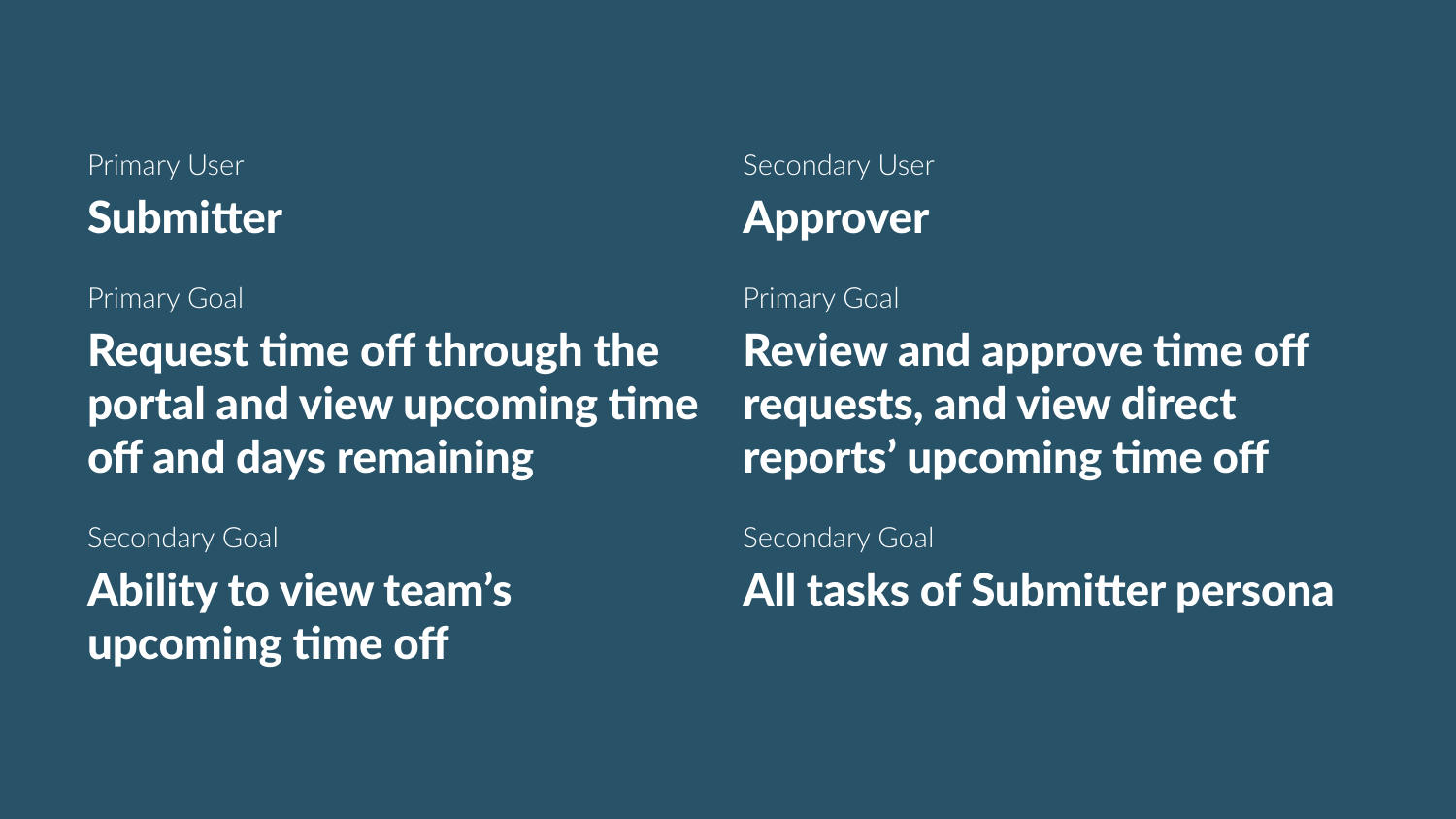

Primary User
Submitter

Primary Goal
Request time off through the portal and view upcoming time off and days remaining

Secondary Goal
Ability to view team’s upcoming time off

Secondary User
Approver

Primary Goal
Review and approve time off requests, and view direct reports’ upcoming time off

Secondary Goal
All tasks of Submitter persona